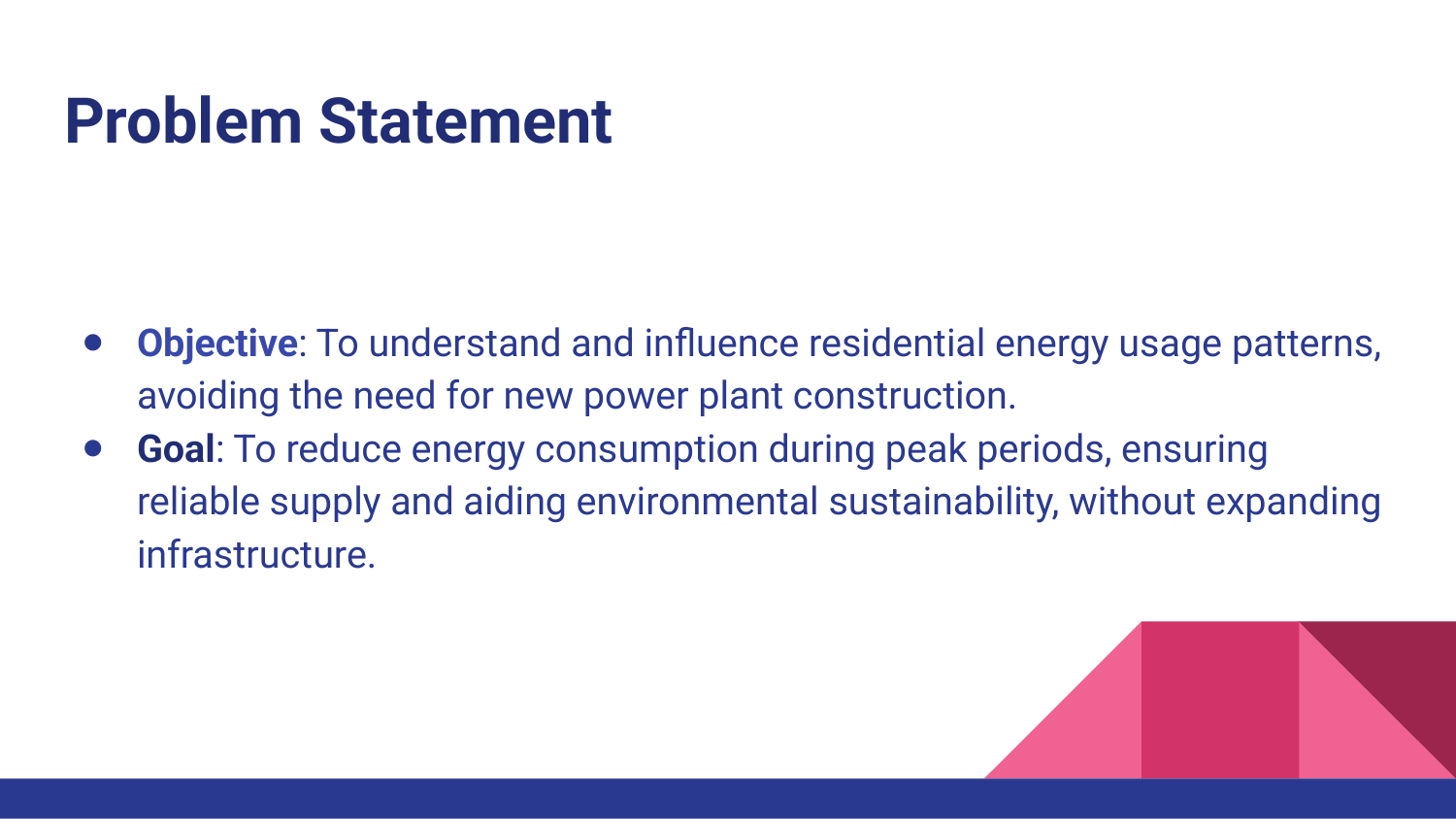

# Problem Statement
Objective: To understand and influence residential energy usage patterns, avoiding the need for new power plant construction.
Goal: To reduce energy consumption during peak periods, ensuring reliable supply and aiding environmental sustainability, without expanding infrastructure.